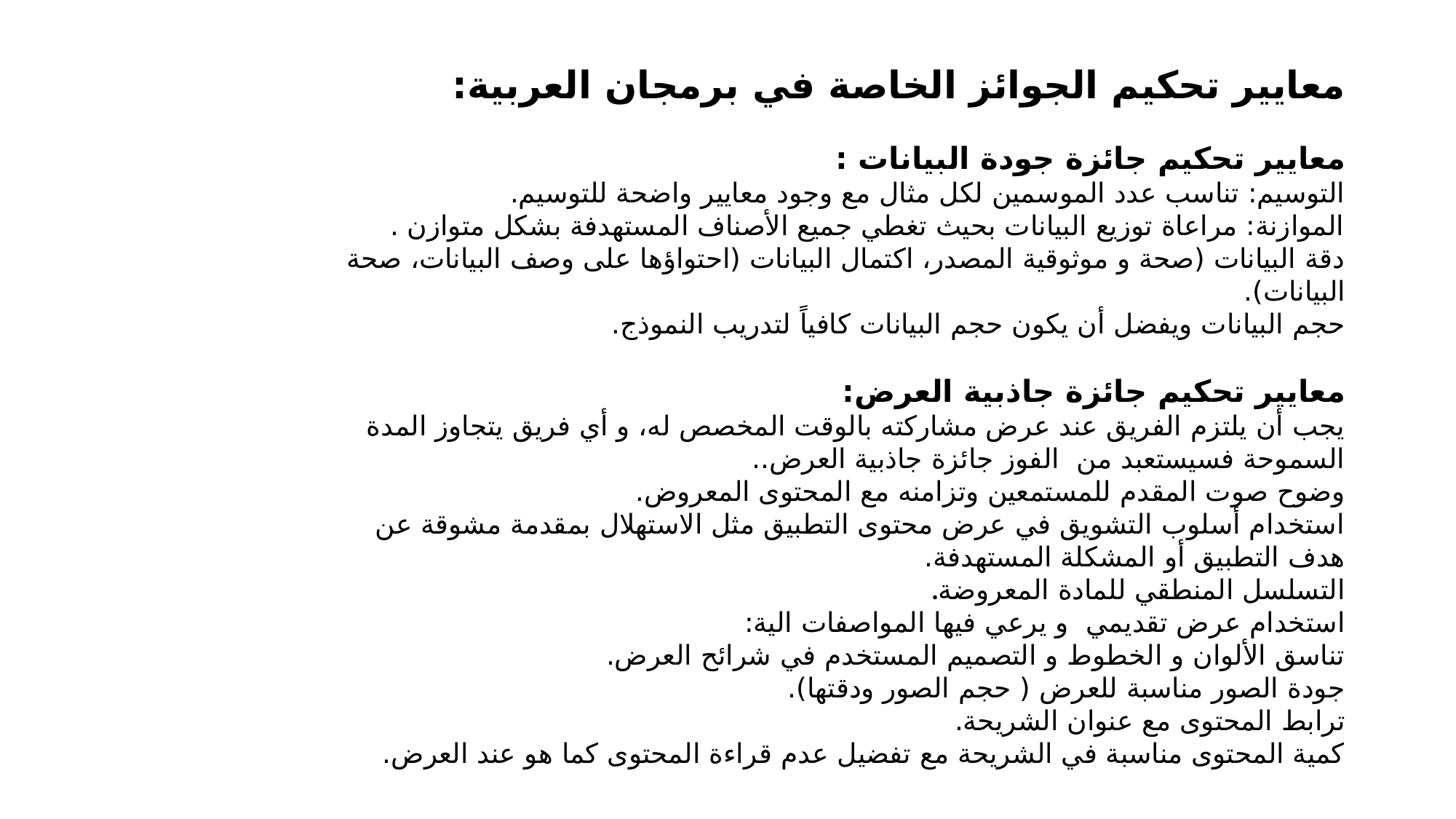

معايير تحكيم الجوائز الخاصة في برمجان العربية:

معايير تحكيم جائزة جودة البيانات :
التوسيم: تناسب عدد الموسمين لكل مثال مع وجود معايير واضحة للتوسيم.
الموازنة: مراعاة توزيع البيانات بحيث تغطي جميع الأصناف المستهدفة بشكل متوازن .
دقة البيانات (صحة و موثوقية المصدر، اكتمال البيانات (احتواؤها على وصف البيانات، صحة البيانات).
حجم البيانات ويفضل أن يكون حجم البيانات كافياً لتدريب النموذج.

معايير تحكيم جائزة جاذبية العرض:
يجب أن يلتزم الفريق عند عرض مشاركته بالوقت المخصص له، و أي فريق يتجاوز المدة السموحة فسيستعبد من  الفوز جائزة جاذبية العرض..
وضوح صوت المقدم للمستمعين وتزامنه مع المحتوى المعروض.
استخدام أسلوب التشويق في عرض محتوى التطبيق مثل الاستهلال بمقدمة مشوقة عن هدف التطبيق أو المشكلة المستهدفة.
التسلسل المنطقي للمادة المعروضة.
استخدام عرض تقديمي  و يرعي فيها المواصفات الية:
تناسق الألوان و الخطوط و التصميم المستخدم في شرائح العرض.
جودة الصور مناسبة للعرض ( حجم الصور ودقتها).
ترابط المحتوى مع عنوان الشريحة.
كمية المحتوى مناسبة في الشريحة مع تفضيل عدم قراءة المحتوى كما هو عند العرض.